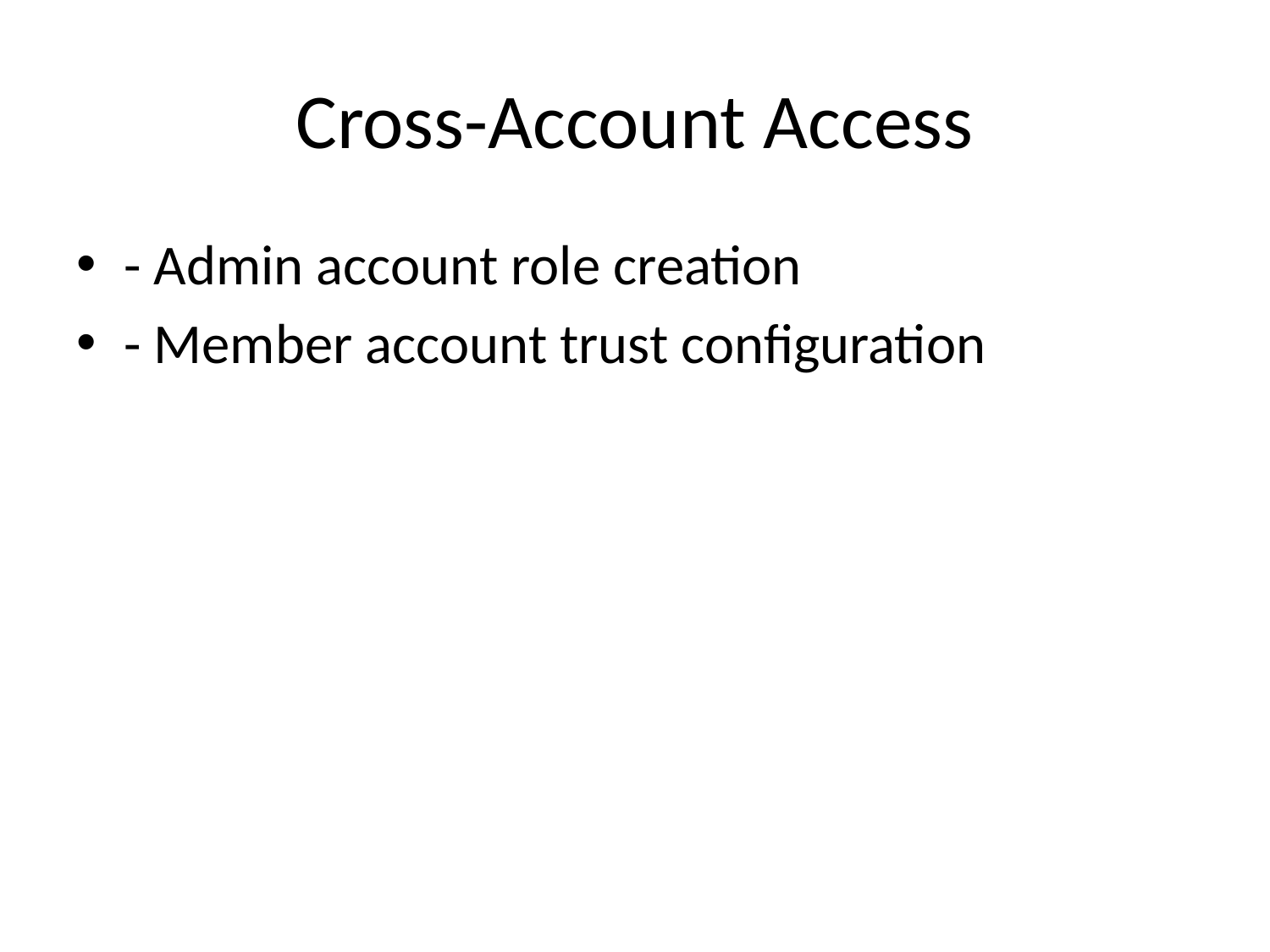

# Cross-Account Access
- Admin account role creation
- Member account trust configuration